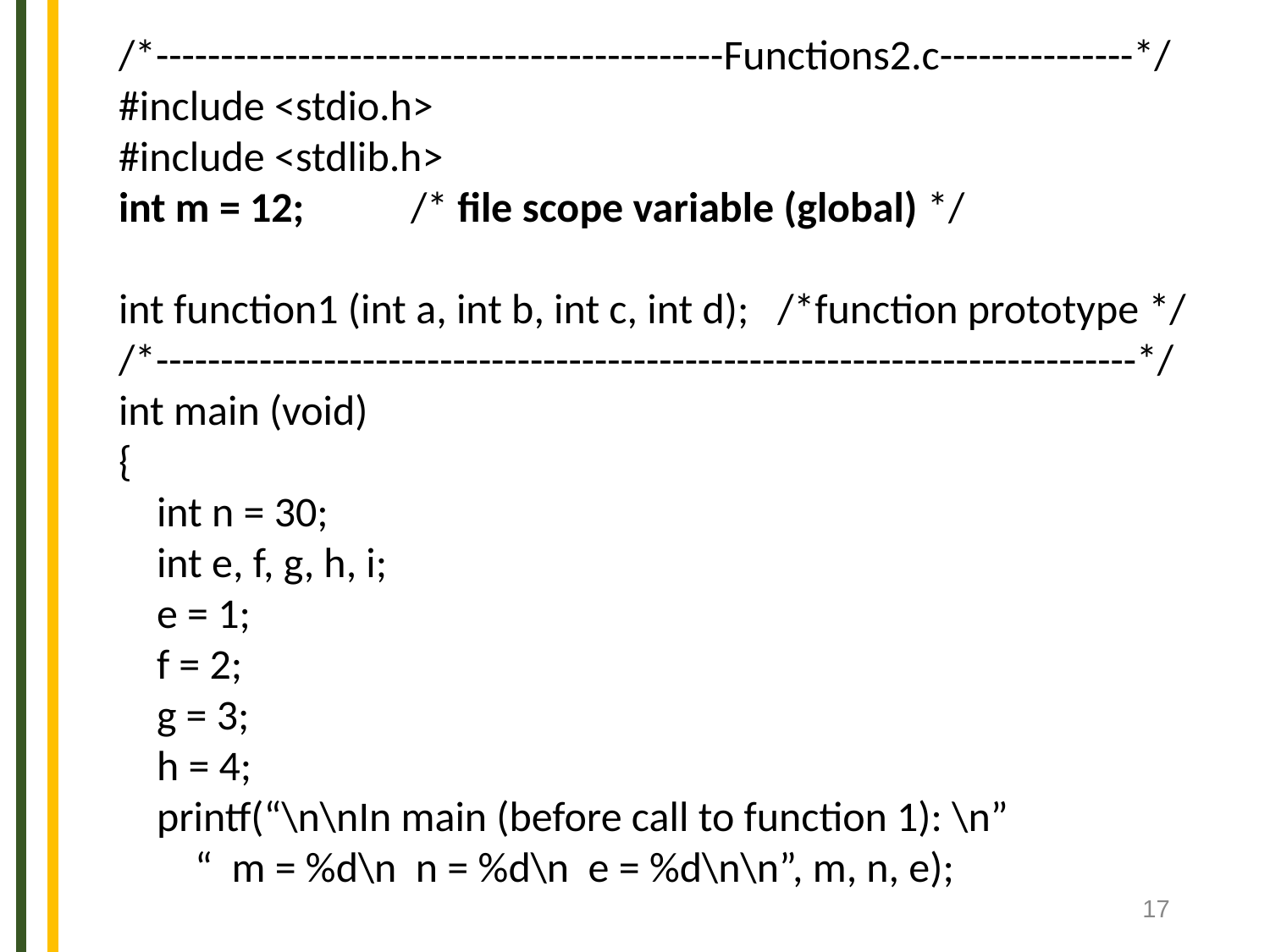

/*--------------------------------------------Functions2.c---------------*/
#include <stdio.h>
#include <stdlib.h>
int m = 12;	    /* file scope variable (global) */

int function1 (int a, int b, int c, int d);   /*function prototype */
/*----------------------------------------------------------------------------*/
int main (void)
{
    int n = 30;
    int e, f, g, h, i;
    e = 1;
    f = 2;
    g = 3;
    h = 4;
    printf(“\n\nIn main (before call to function 1): \n”
        “  m = %d\n  n = %d\n  e = %d\n\n”, m, n, e);
17